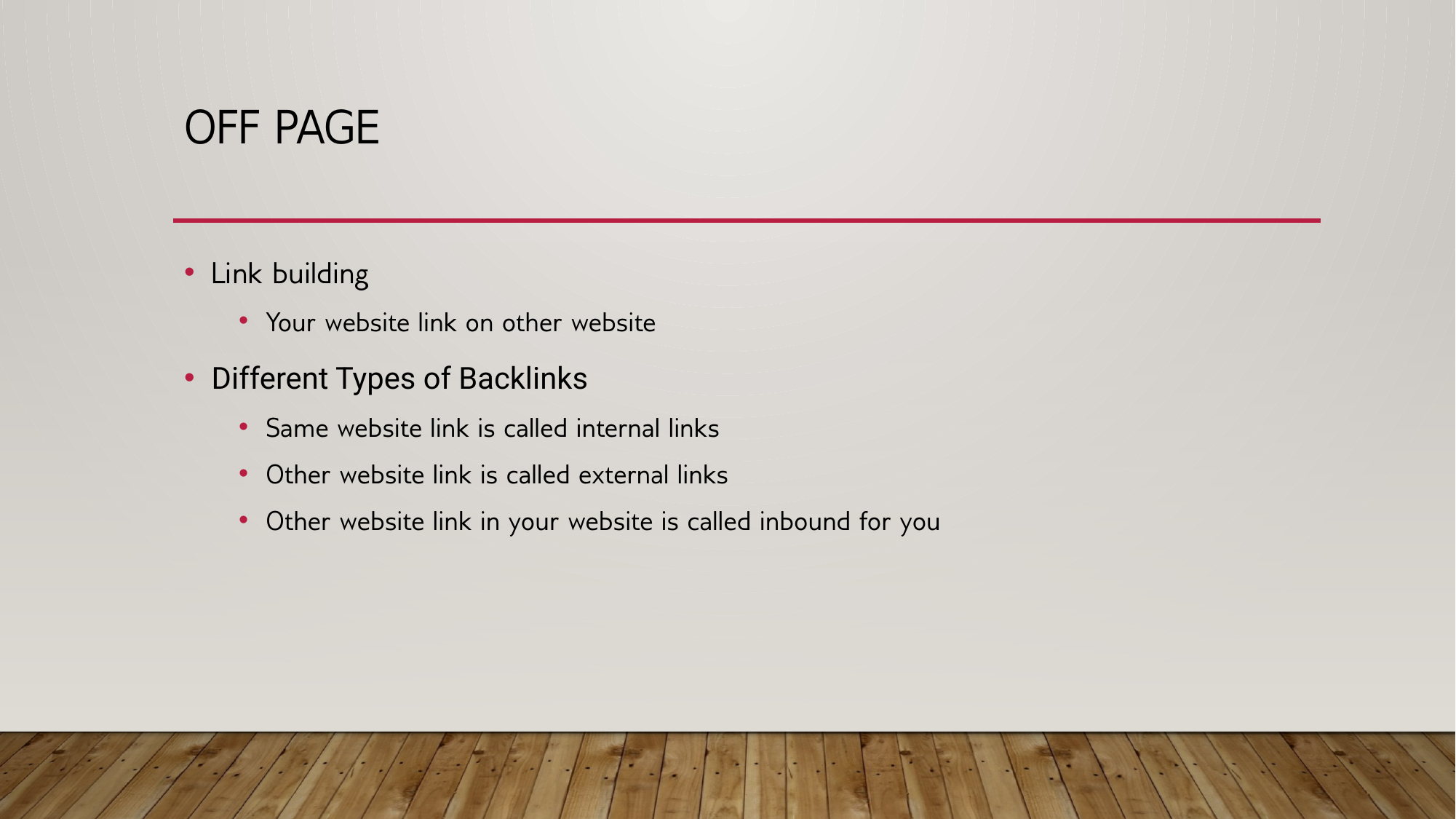

# Off page
Link building
Your website link on other website
Different Types of Backlinks
Same website link is called internal links
Other website link is called external links
Other website link in your website is called inbound for you